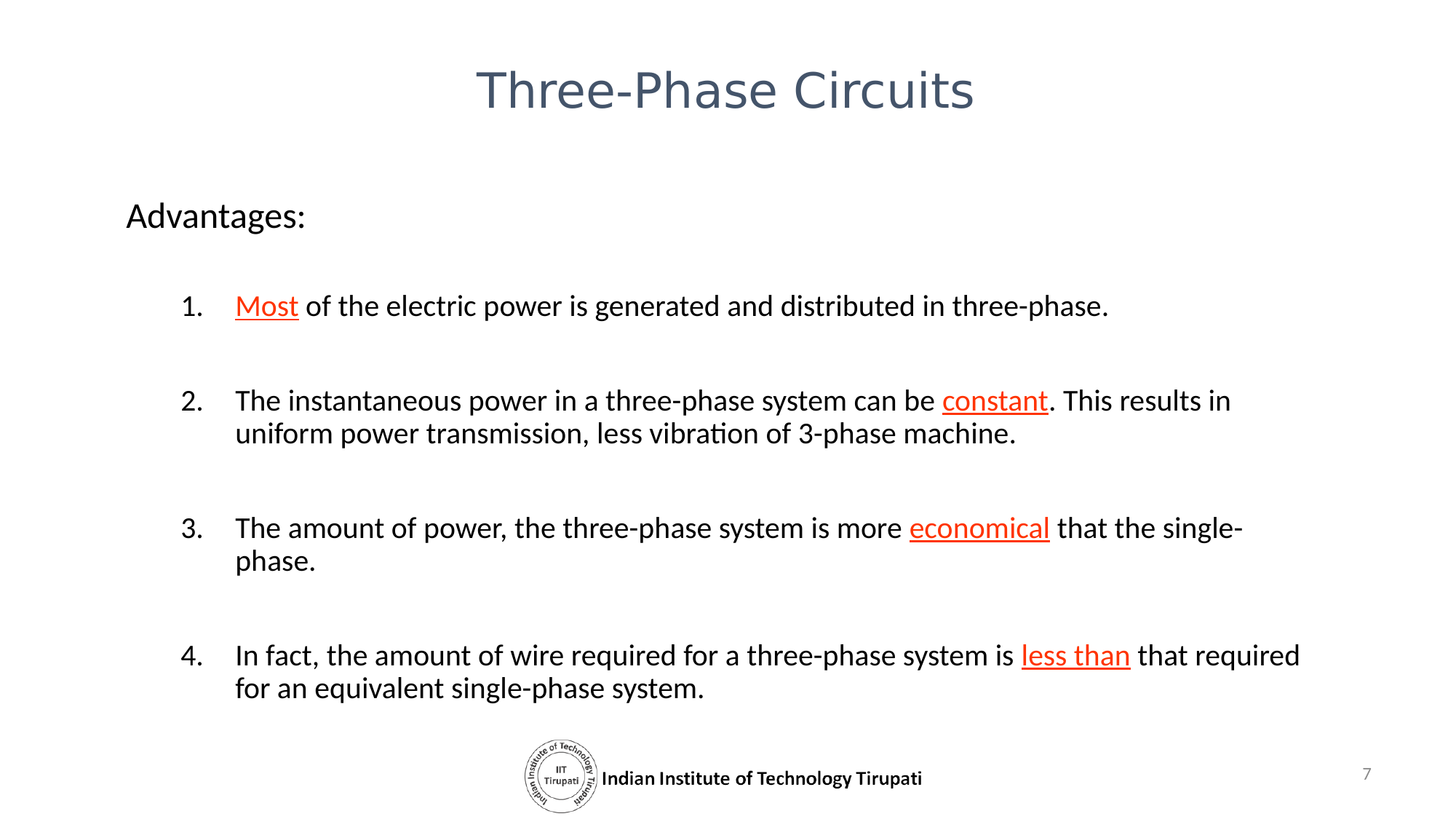

Three-Phase Circuits
Advantages:

Most of the electric power is generated and distributed in three-phase.

The instantaneous power in a three-phase system can be constant. This results in uniform power transmission, less vibration of 3-phase machine.

The amount of power, the three-phase system is more economical that the single-phase.

In fact, the amount of wire required for a three-phase system is less than that required for an equivalent single-phase system.
7